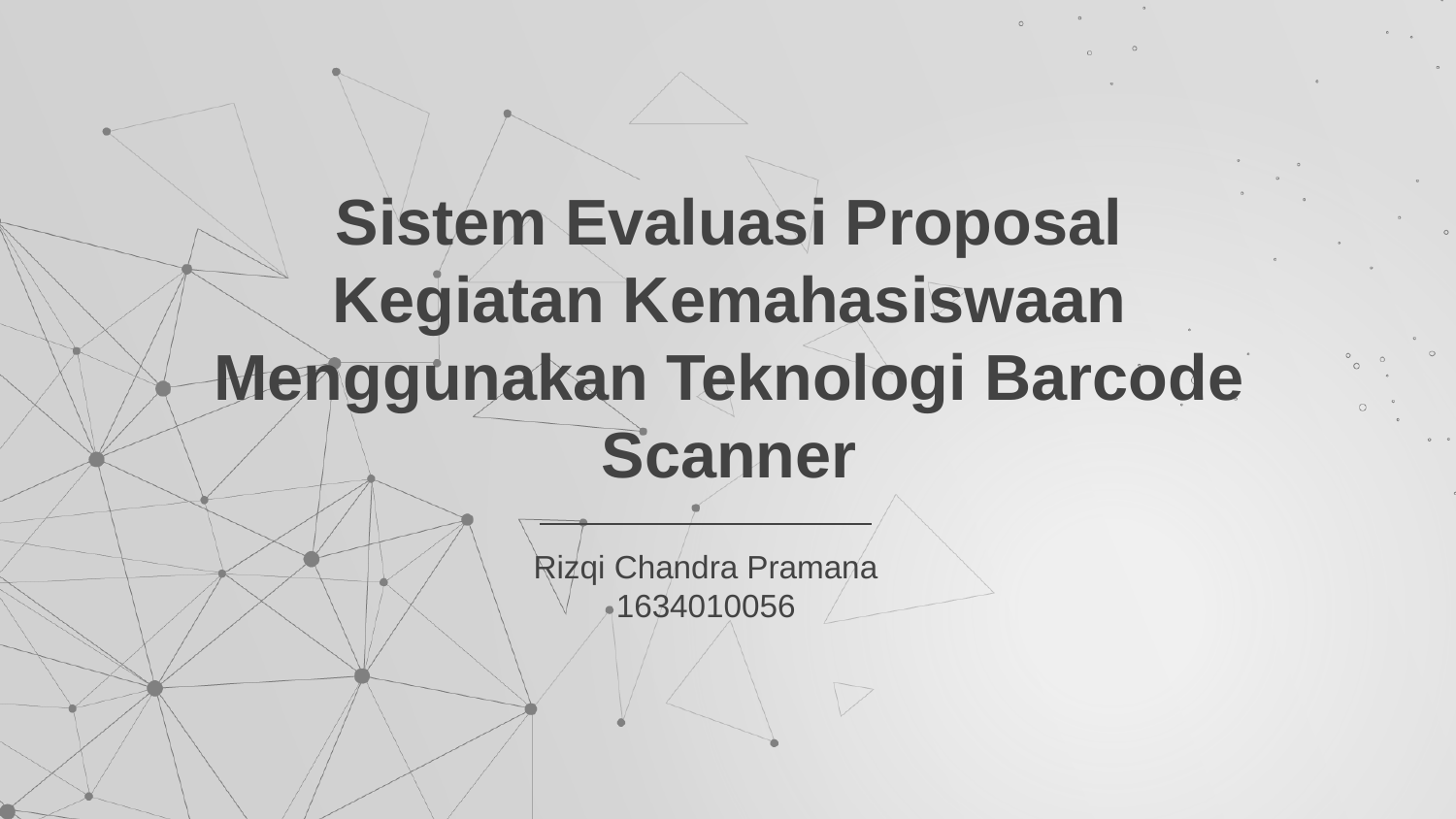

# Sistem Evaluasi Proposal Kegiatan Kemahasiswaan Menggunakan Teknologi Barcode Scanner
Rizqi Chandra Pramana
1634010056